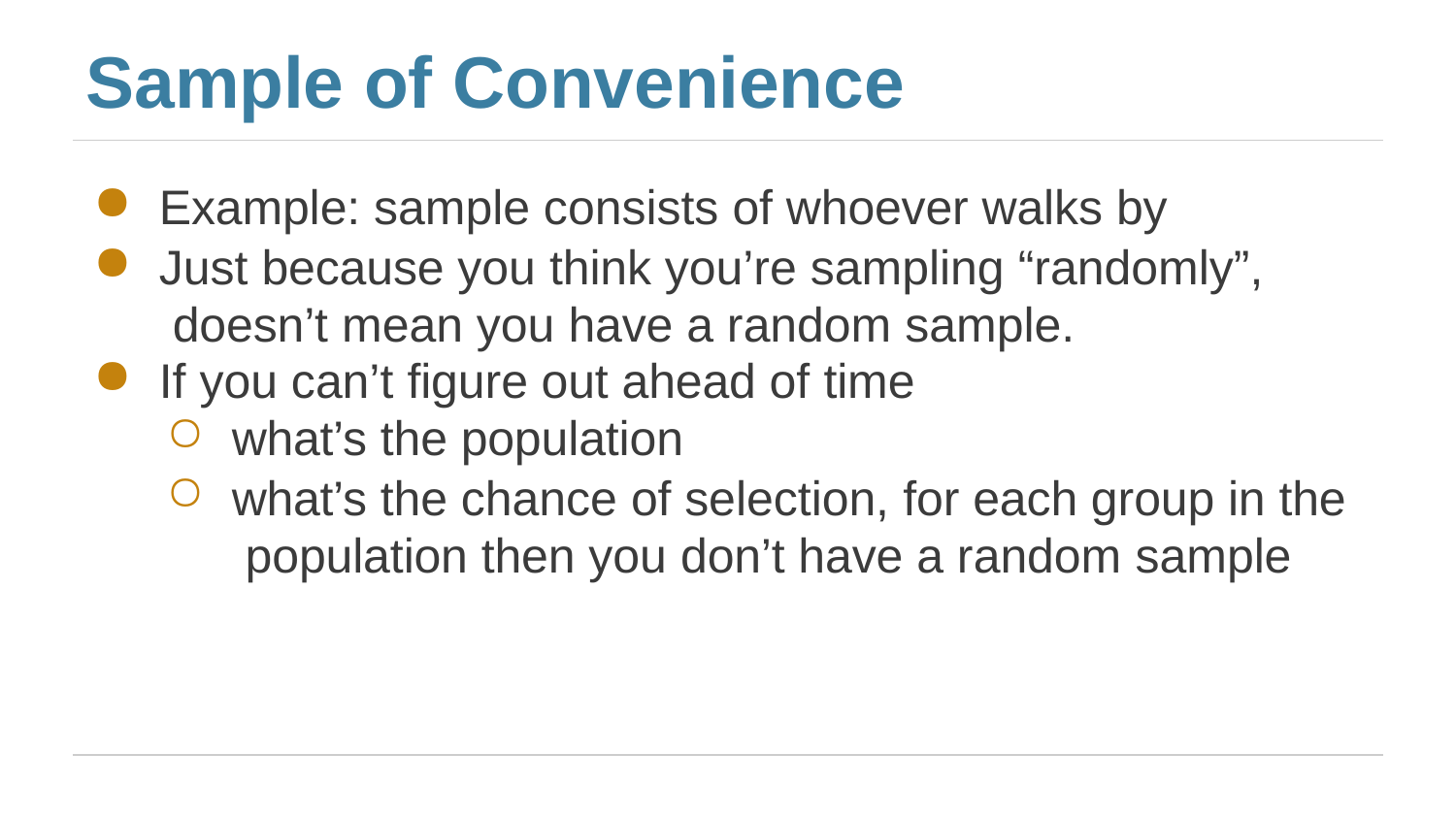

# Sample of Convenience
Example: sample consists of whoever walks by
Just because you think you’re sampling “randomly”,  doesn’t mean you have a random sample.
If you can’t figure out ahead of time
what’s the population
what’s the chance of selection, for each group in the  population then you don’t have a random sample